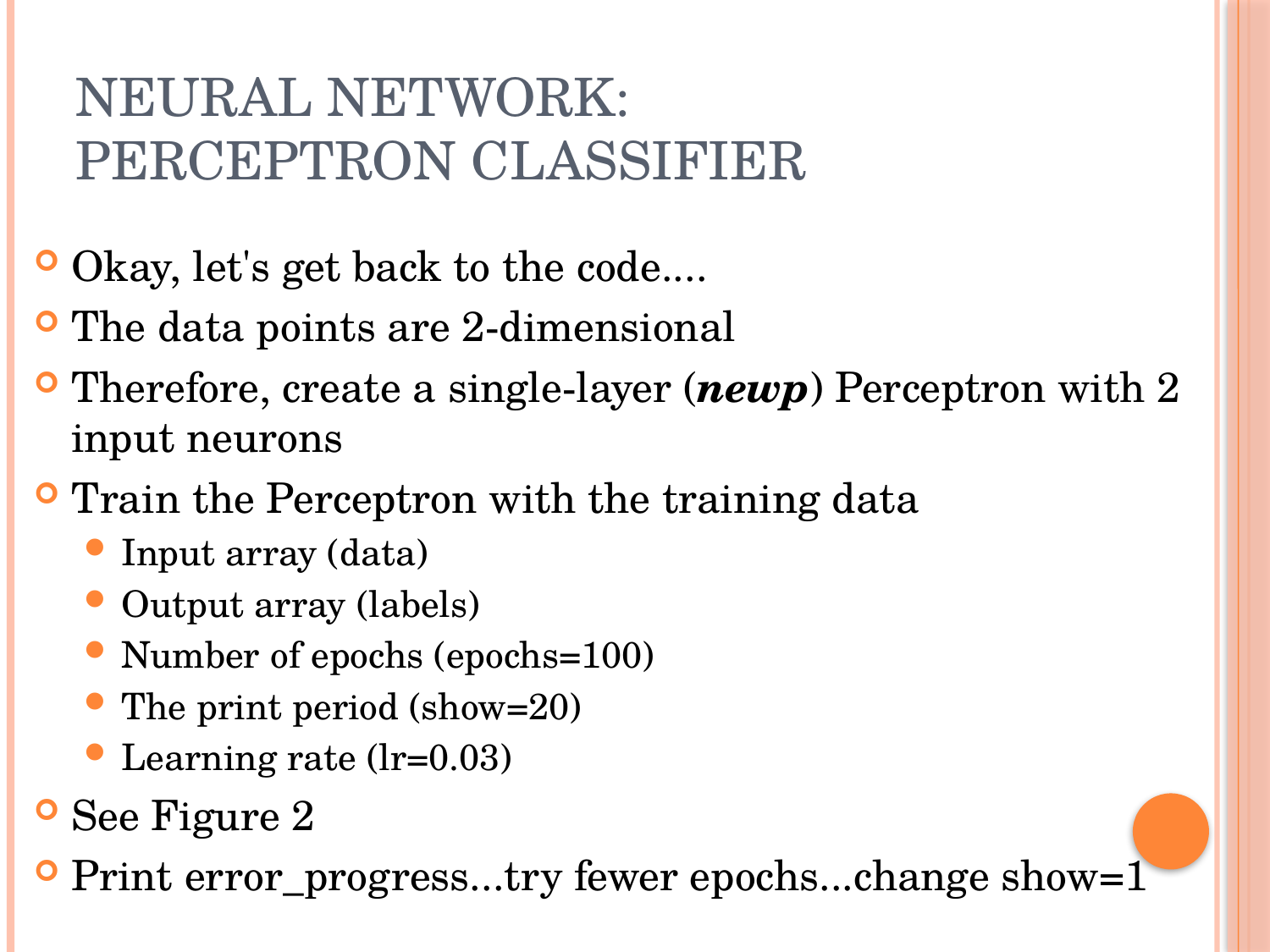

# Neural Network: Perceptron Classifier
Okay, let's get back to the code....
The data points are 2-dimensional
Therefore, create a single-layer (newp) Perceptron with 2 input neurons
Train the Perceptron with the training data
Input array (data)
Output array (labels)
Number of epochs (epochs=100)
The print period (show=20)
Learning rate (lr=0.03)
See Figure 2
Print error_progress...try fewer epochs...change show=1